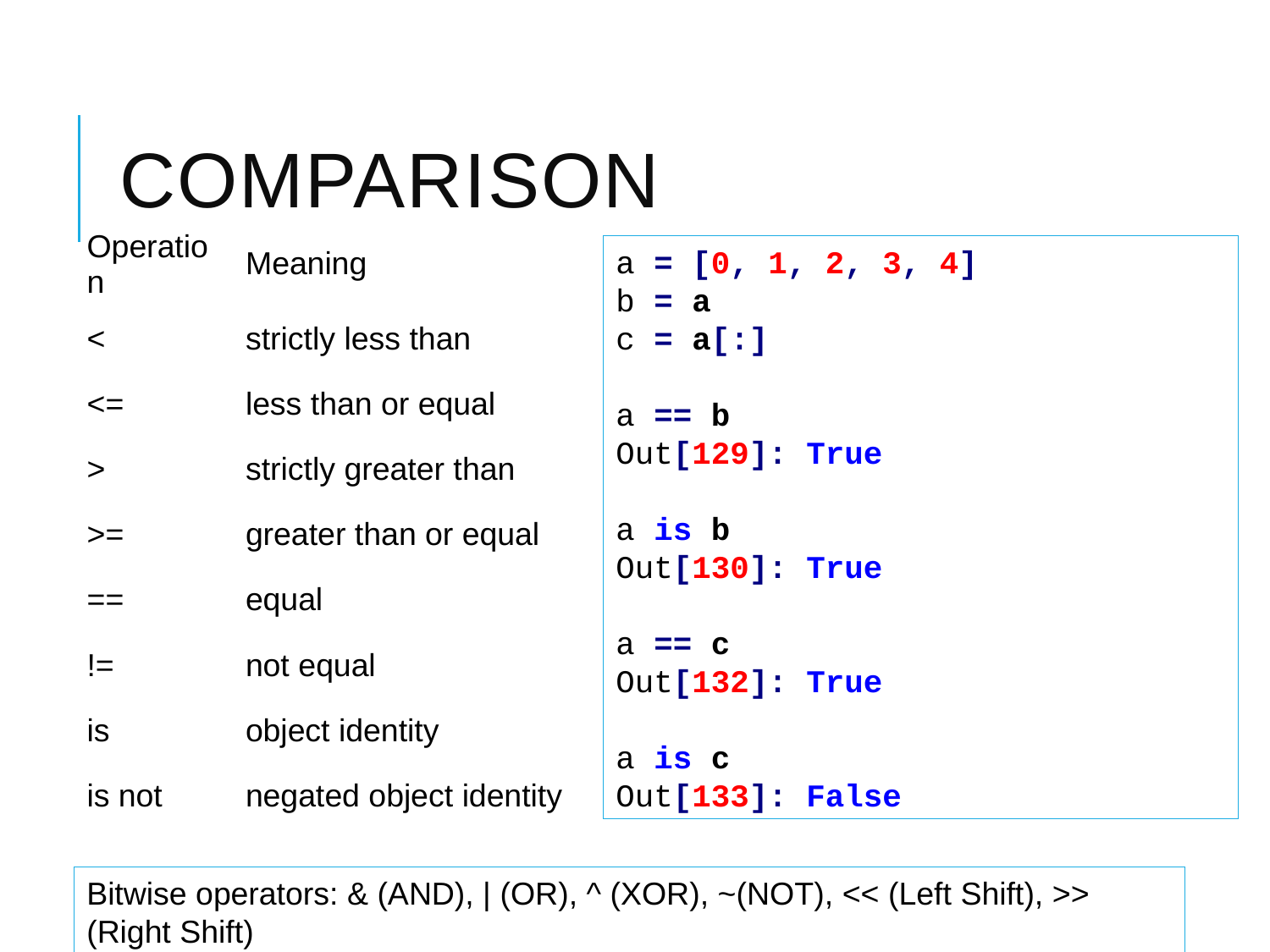

# Comparison
| Operation | Meaning |
| --- | --- |
| < | strictly less than |
| <= | less than or equal |
| > | strictly greater than |
| >= | greater than or equal |
| == | equal |
| != | not equal |
| is | object identity |
| is not | negated object identity |
a = [0, 1, 2, 3, 4]
b = a
c = a[:]

a == b
Out[129]: True

a is b
Out[130]: True

a == c
Out[132]: True

a is c
Out[133]: False
Bitwise operators: & (AND), | (OR), ^ (XOR), ~(NOT), << (Left Shift), >> (Right Shift)